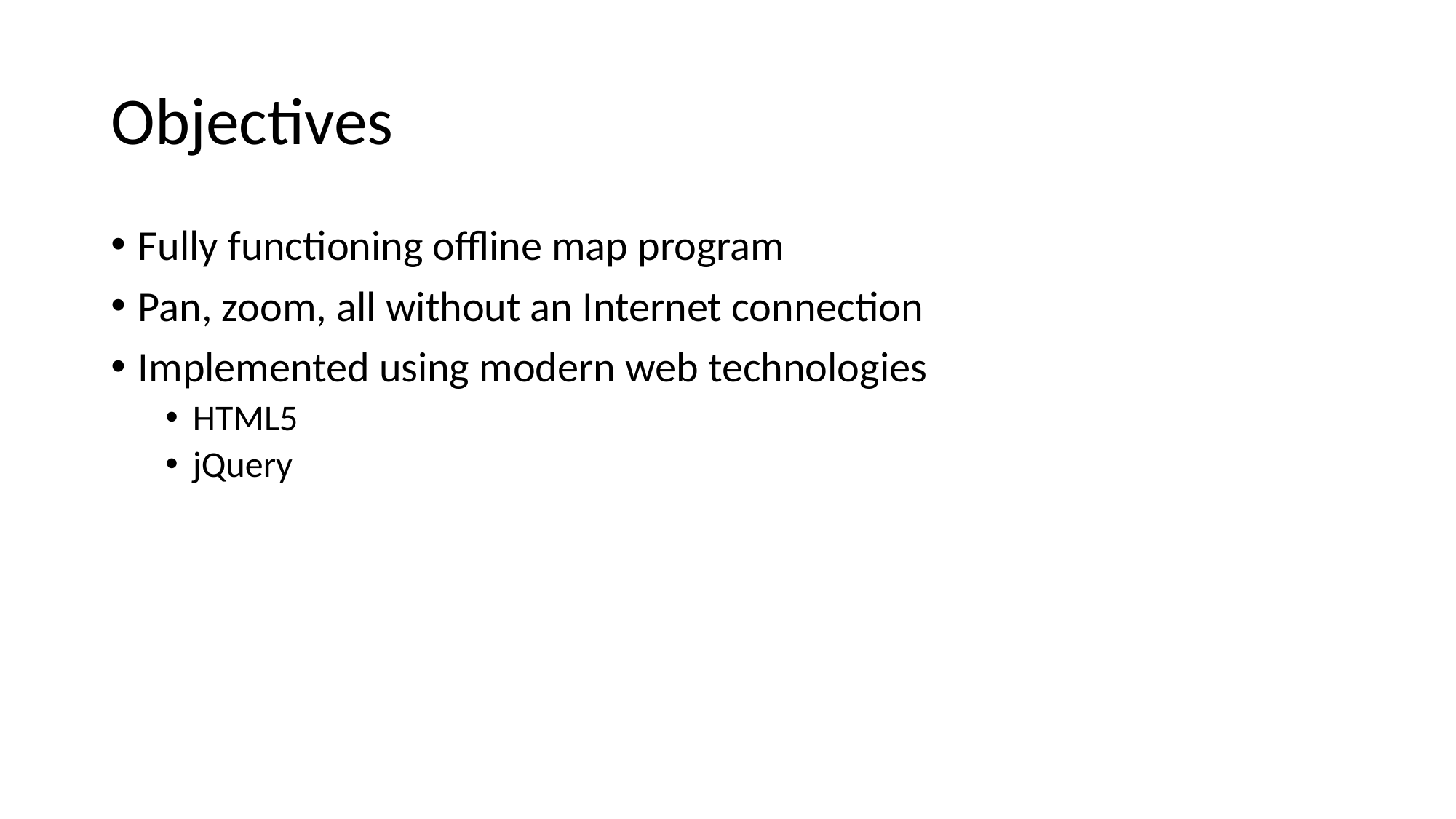

# Objectives
Fully functioning offline map program
Pan, zoom, all without an Internet connection
Implemented using modern web technologies
HTML5
jQuery